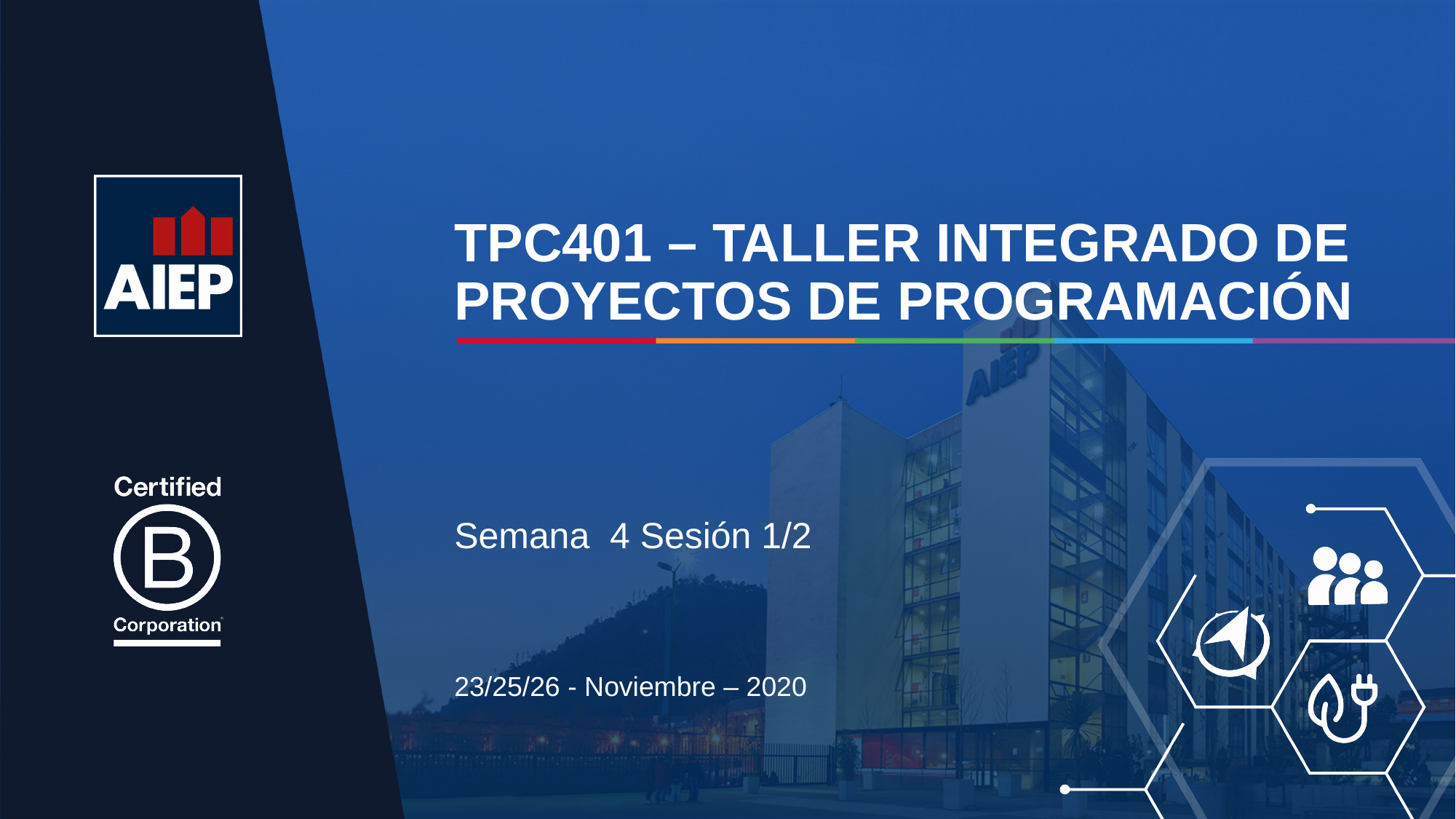

# TPC401 – taller integrado de proyectos de programación
Semana  4 Sesión 1/2
23/25/26 - Noviembre – 2020